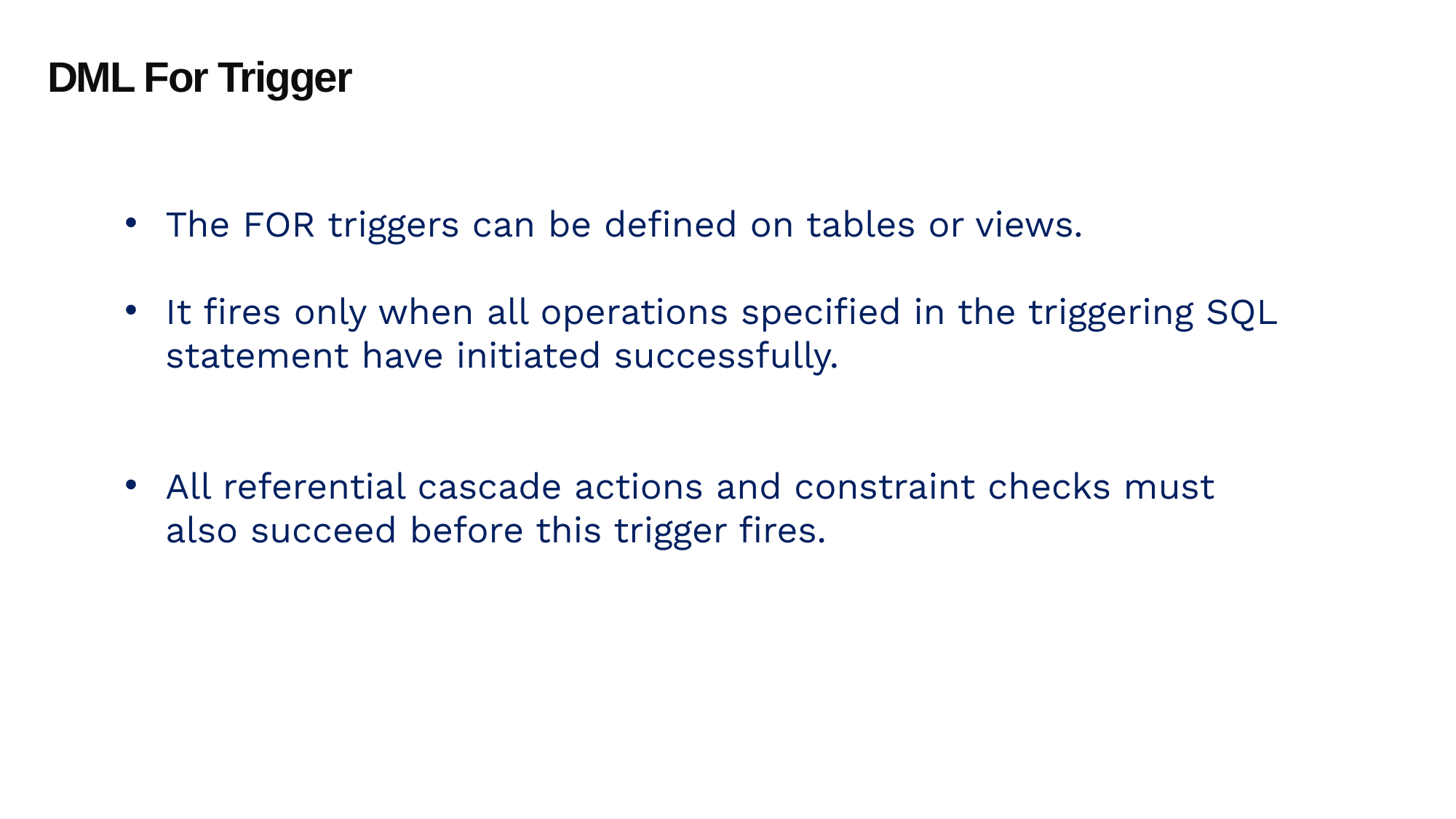

DML For Trigger
The FOR triggers can be defined on tables or views.

It fires only when all operations specified in the triggering SQL statement have initiated successfully.

All referential cascade actions and constraint checks must also succeed before this trigger fires.